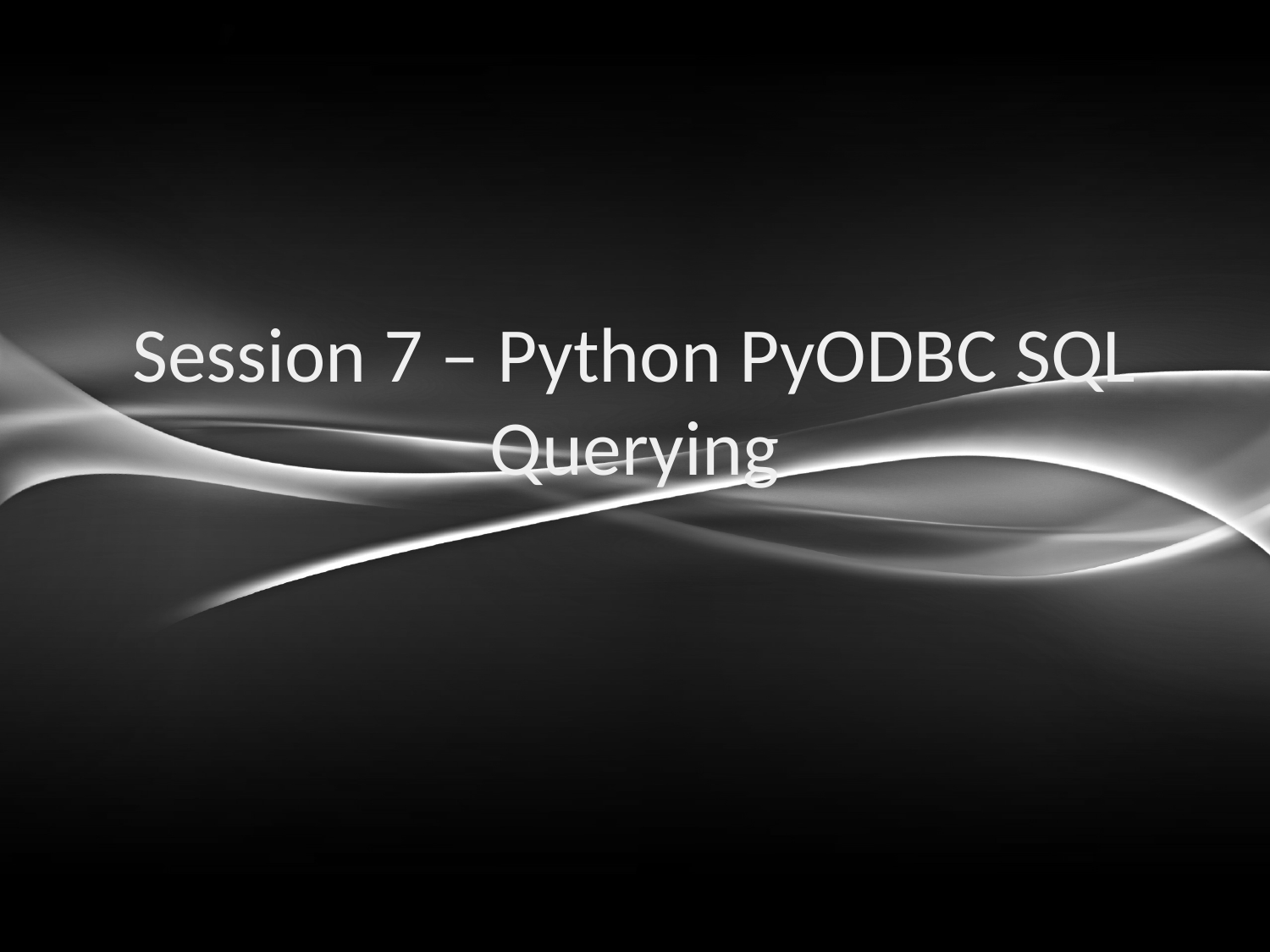

# Session 7 – Python PyODBC SQL Querying